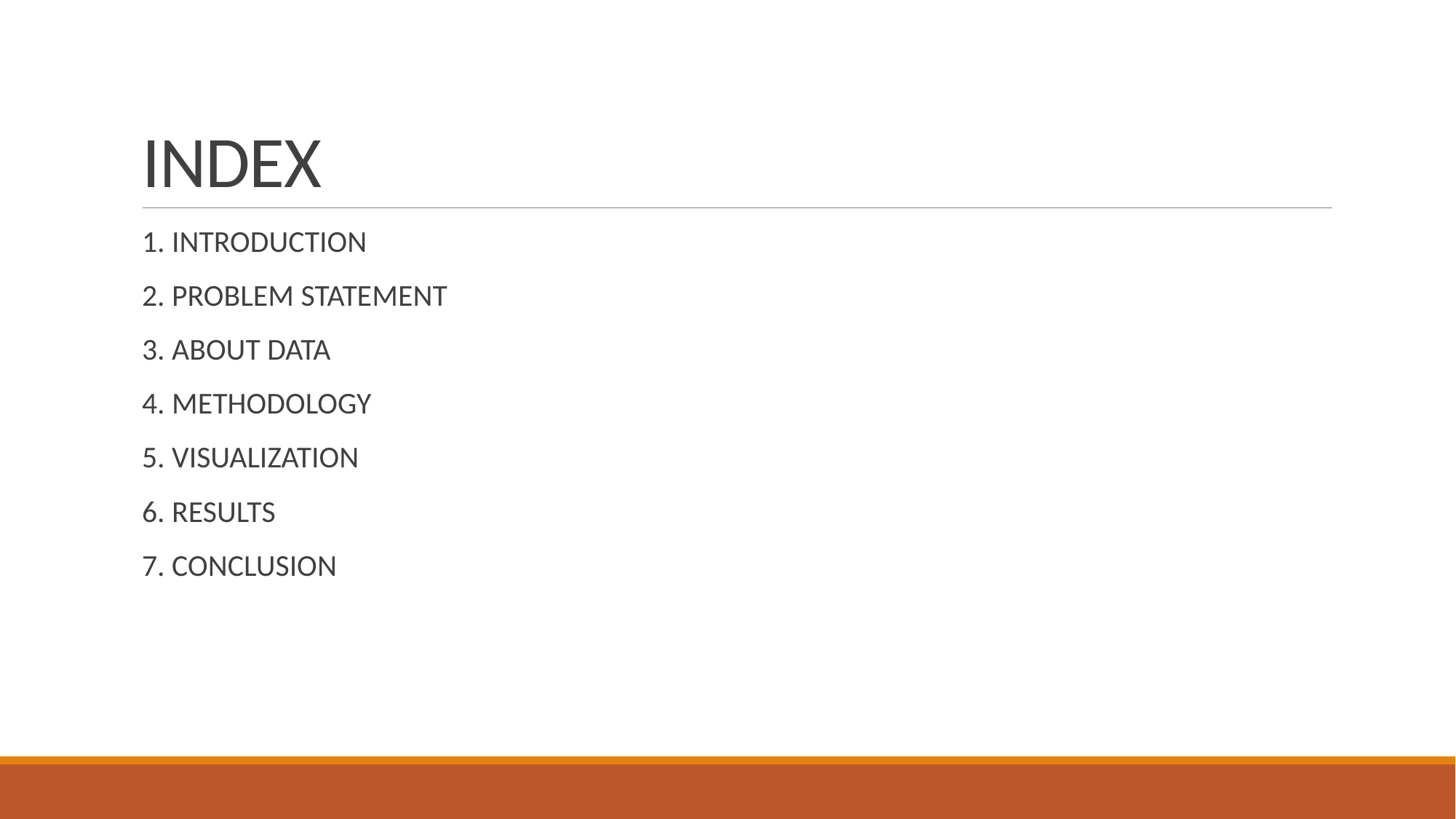

# INDEX
1. INTRODUCTION
2. PROBLEM STATEMENT
3. ABOUT DATA
4. METHODOLOGY
5. VISUALIZATION
6. RESULTS
7. CONCLUSION